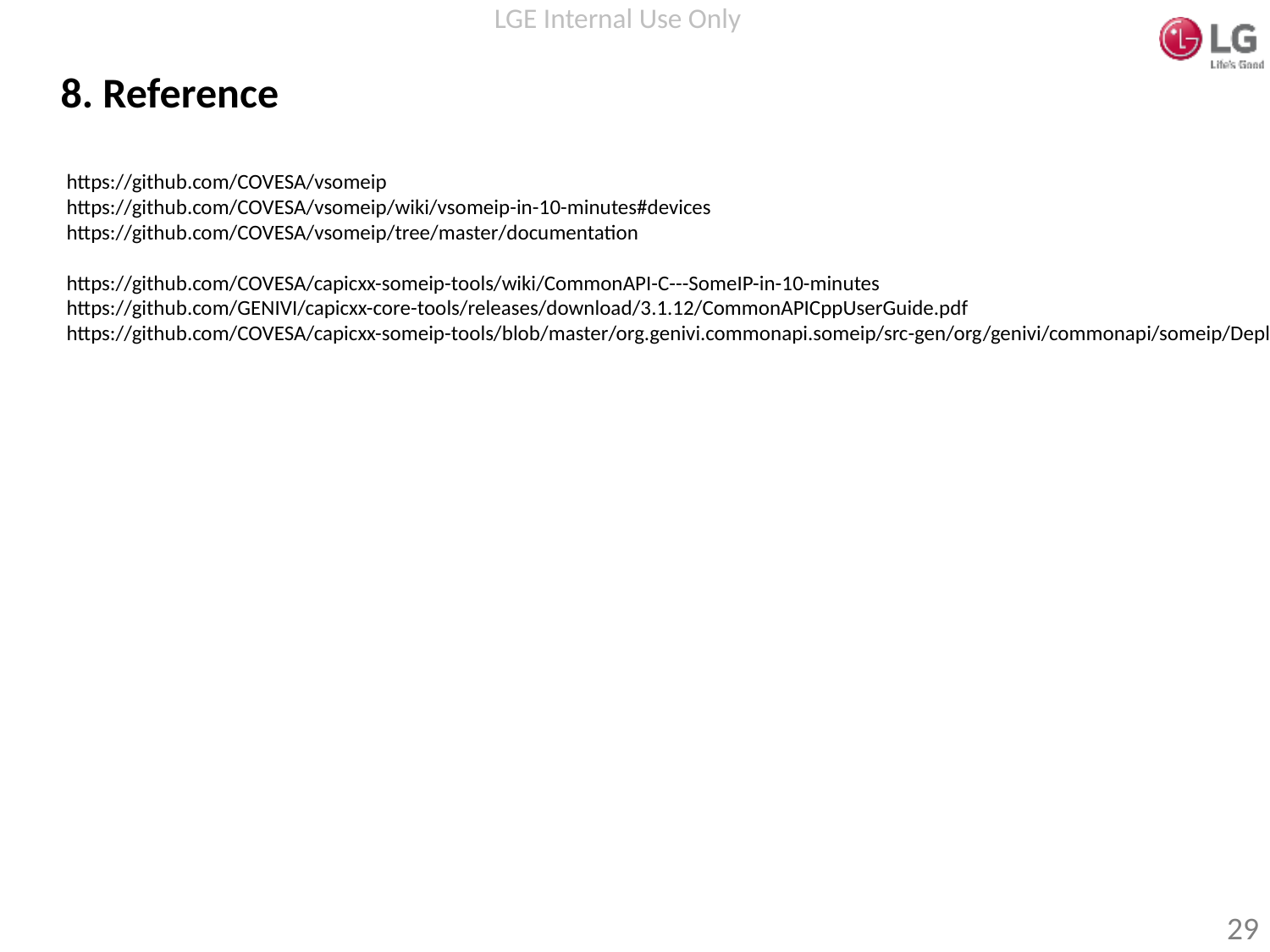

8. Reference
https://github.com/COVESA/vsomeip
https://github.com/COVESA/vsomeip/wiki/vsomeip-in-10-minutes#devices
https://github.com/COVESA/vsomeip/tree/master/documentation

https://github.com/COVESA/capicxx-someip-tools/wiki/CommonAPI-C---SomeIP-in-10-minutes
https://github.com/GENIVI/capicxx-core-tools/releases/download/3.1.12/CommonAPICppUserGuide.pdf
https://github.com/COVESA/capicxx-someip-tools/blob/master/org.genivi.commonapi.someip/src-gen/org/genivi/commonapi/someip/Deployment.java
29